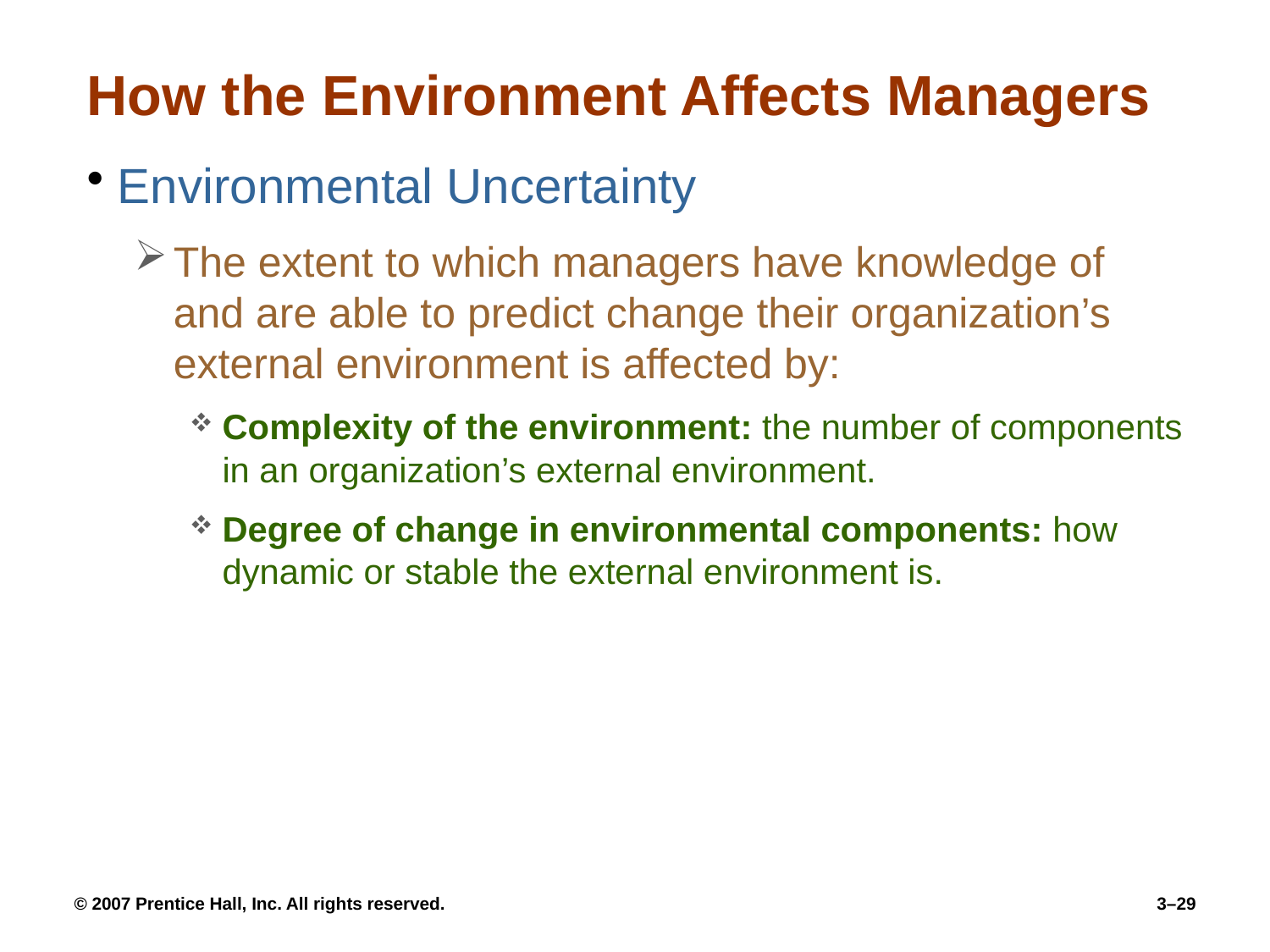

# How the Environment Affects Managers
Environmental Uncertainty
The extent to which managers have knowledge of and are able to predict change their organization’s external environment is affected by:
Complexity of the environment: the number of components in an organization’s external environment.
Degree of change in environmental components: how dynamic or stable the external environment is.
© 2007 Prentice Hall, Inc. All rights reserved.
3–29